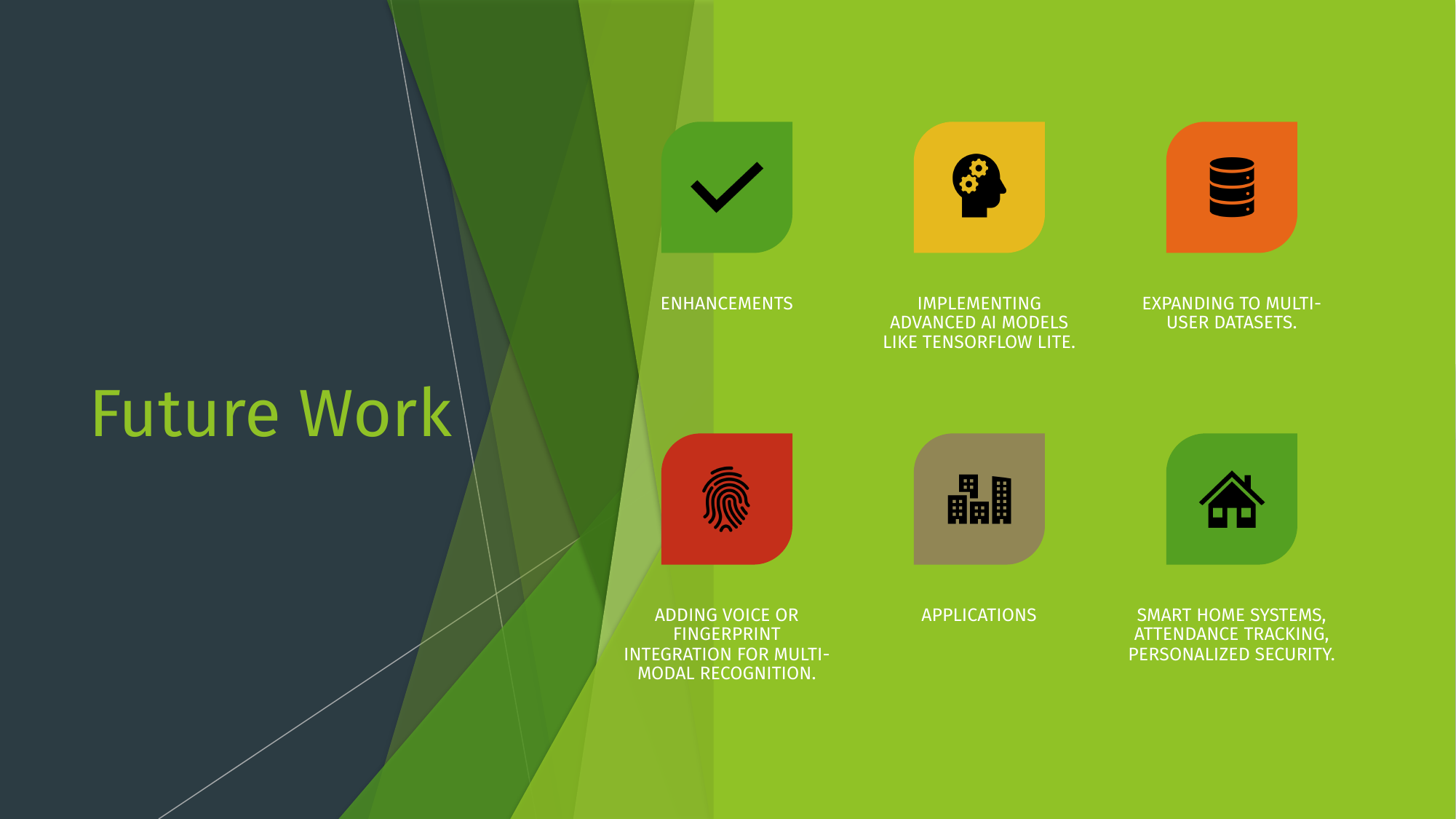

Enhancements
Implementing advanced AI models like TensorFlow Lite.
Expanding to multi-user datasets.
Adding voice or fingerprint integration for multi-modal recognition.
Applications
Smart home systems, attendance tracking, personalized security.
# Future Work